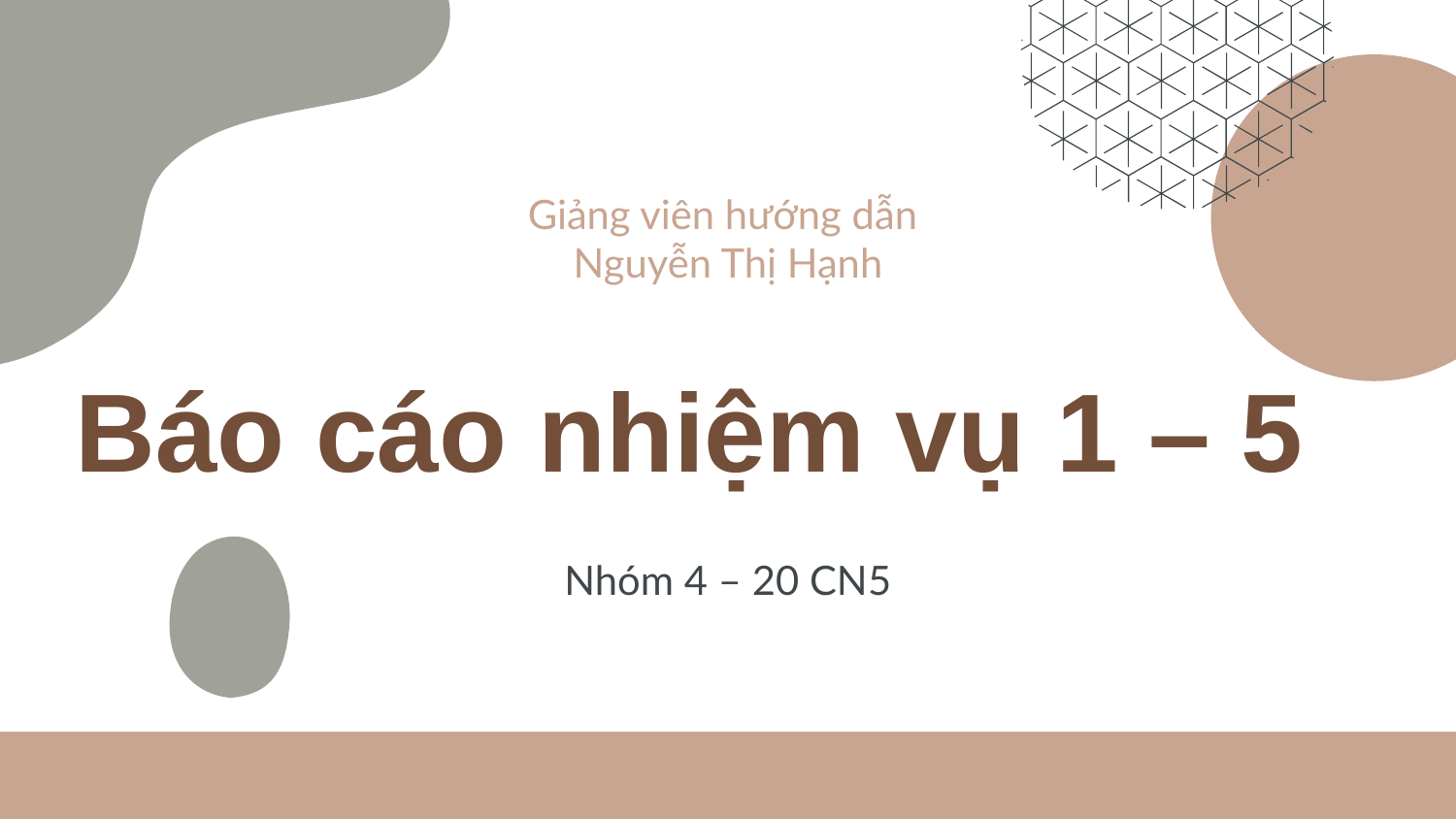

Giảng viên hướng dẫn
Nguyễn Thị Hạnh
# Báo cáo nhiệm vụ 1 – 5
Nhóm 4 – 20 CN5